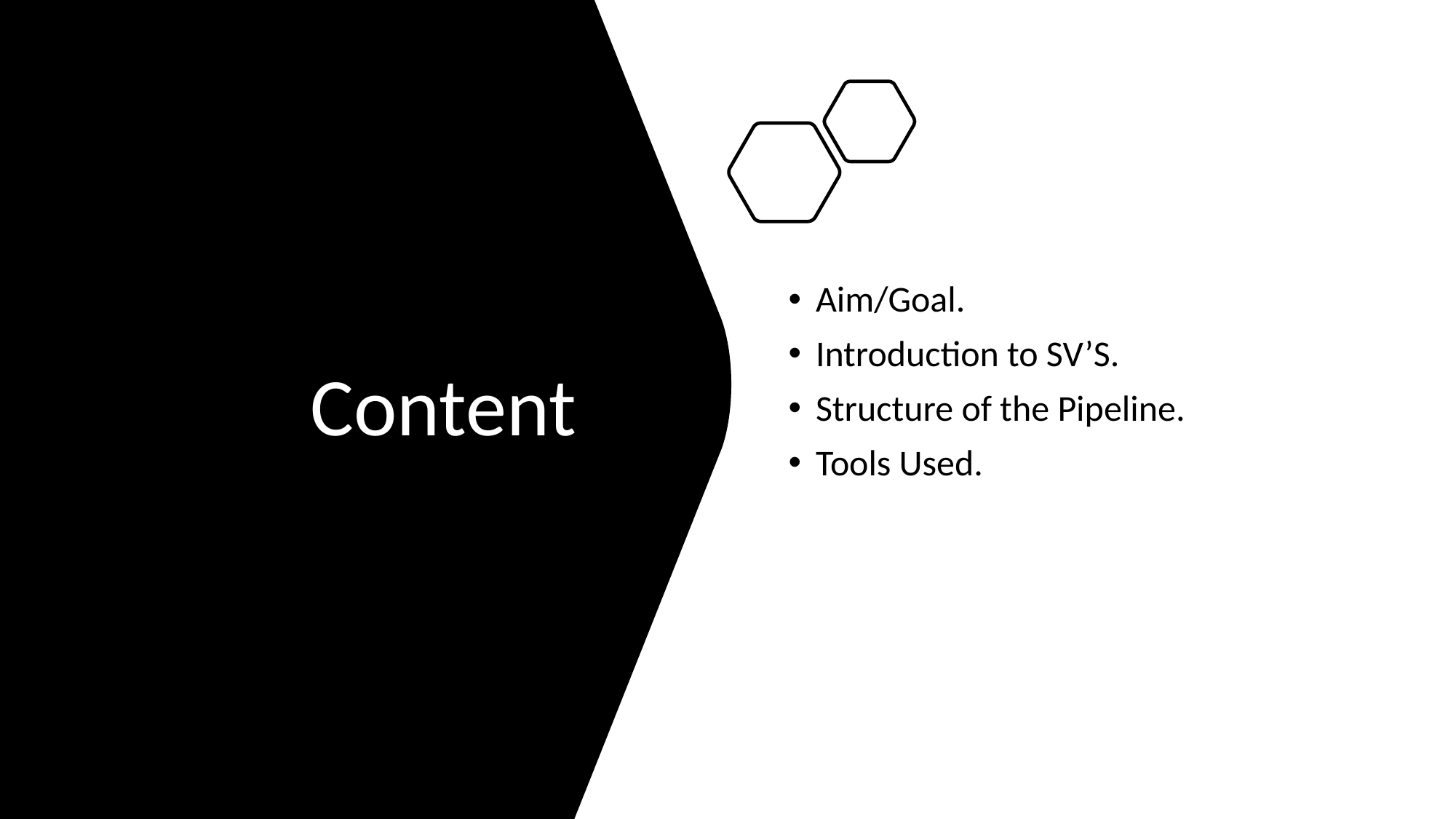

# Content
Aim/Goal.
Introduction to SV’S.
Structure of the Pipeline.
Tools Used.